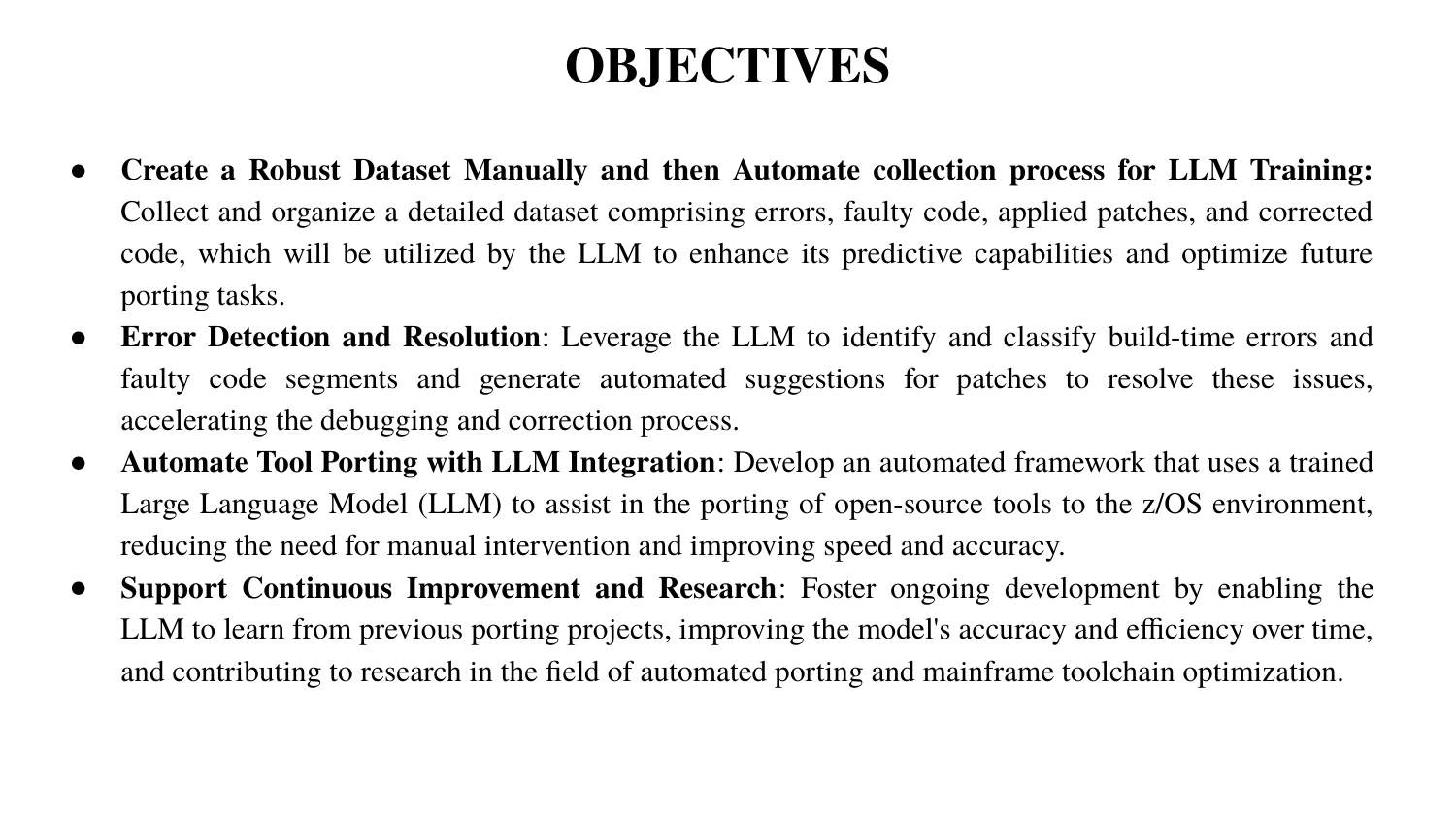

# OBJECTIVES
Create a Robust Dataset Manually and then Automate collection process for LLM Training: Collect and organize a detailed dataset comprising errors, faulty code, applied patches, and corrected code, which will be utilized by the LLM to enhance its predictive capabilities and optimize future porting tasks.
Error Detection and Resolution: Leverage the LLM to identify and classify build-time errors and faulty code segments and generate automated suggestions for patches to resolve these issues, accelerating the debugging and correction process.
Automate Tool Porting with LLM Integration: Develop an automated framework that uses a trained Large Language Model (LLM) to assist in the porting of open-source tools to the z/OS environment, reducing the need for manual intervention and improving speed and accuracy.
Support Continuous Improvement and Research: Foster ongoing development by enabling the LLM to learn from previous porting projects, improving the model's accuracy and efficiency over time, and contributing to research in the field of automated porting and mainframe toolchain optimization.